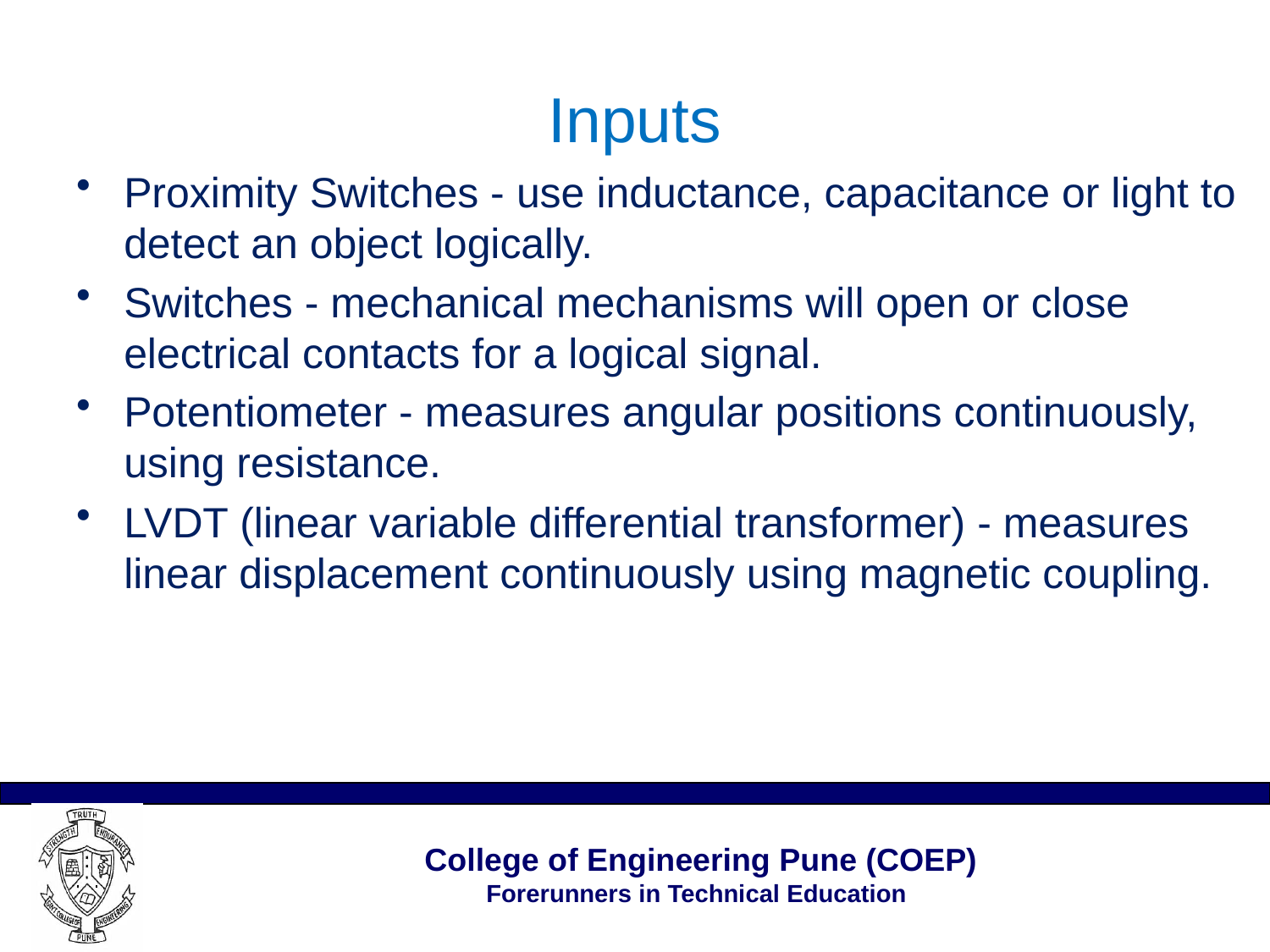

# Inputs
Proximity Switches - use inductance, capacitance or light to detect an object logically.
Switches - mechanical mechanisms will open or close electrical contacts for a logical signal.
Potentiometer - measures angular positions continuously, using resistance.
LVDT (linear variable differential transformer) - measures linear displacement continuously using magnetic coupling.